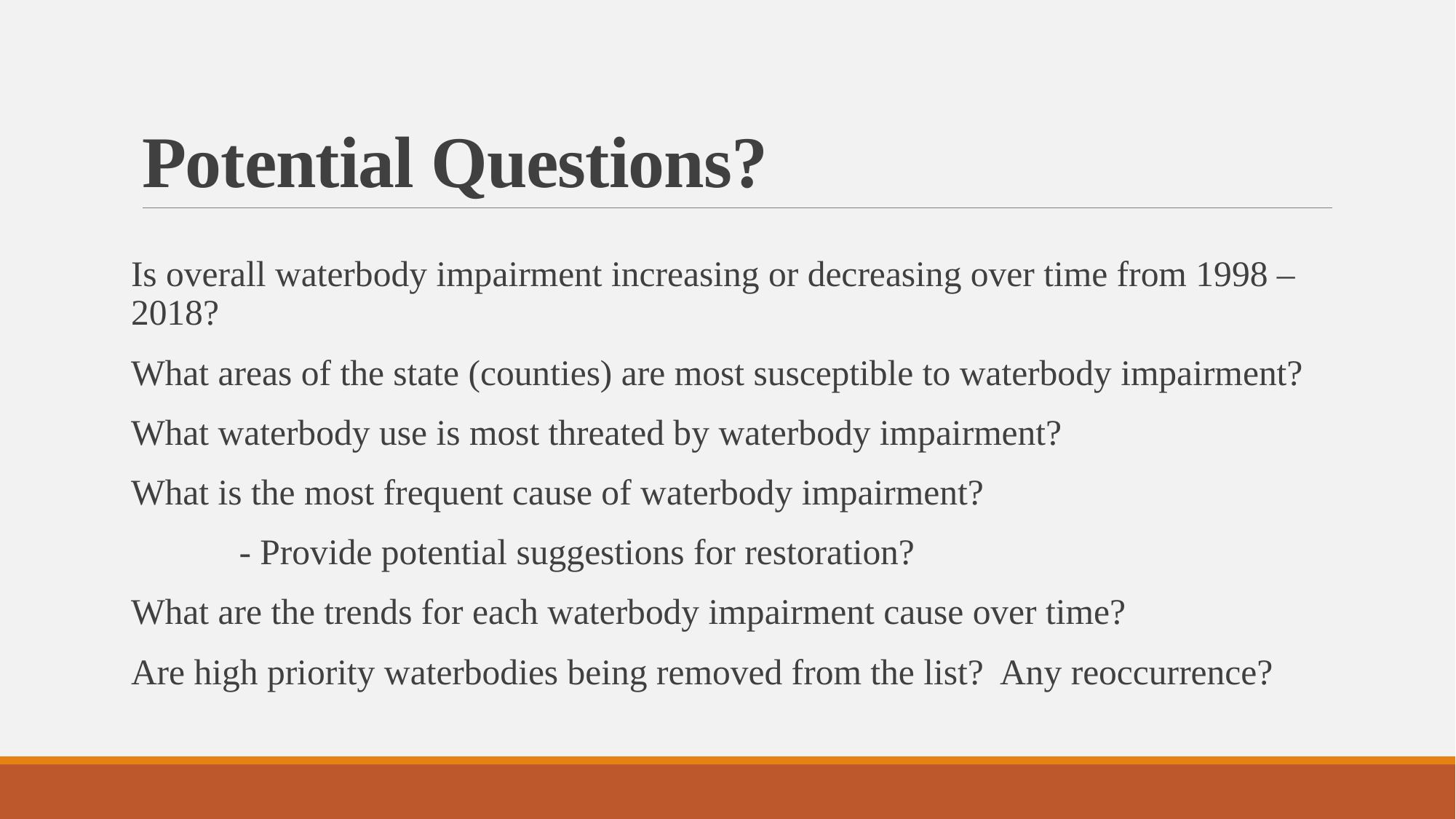

# Potential Questions?
Is overall waterbody impairment increasing or decreasing over time from 1998 – 2018?
What areas of the state (counties) are most susceptible to waterbody impairment?
What waterbody use is most threated by waterbody impairment?
What is the most frequent cause of waterbody impairment?
	- Provide potential suggestions for restoration?
What are the trends for each waterbody impairment cause over time?
Are high priority waterbodies being removed from the list?  Any reoccurrence?